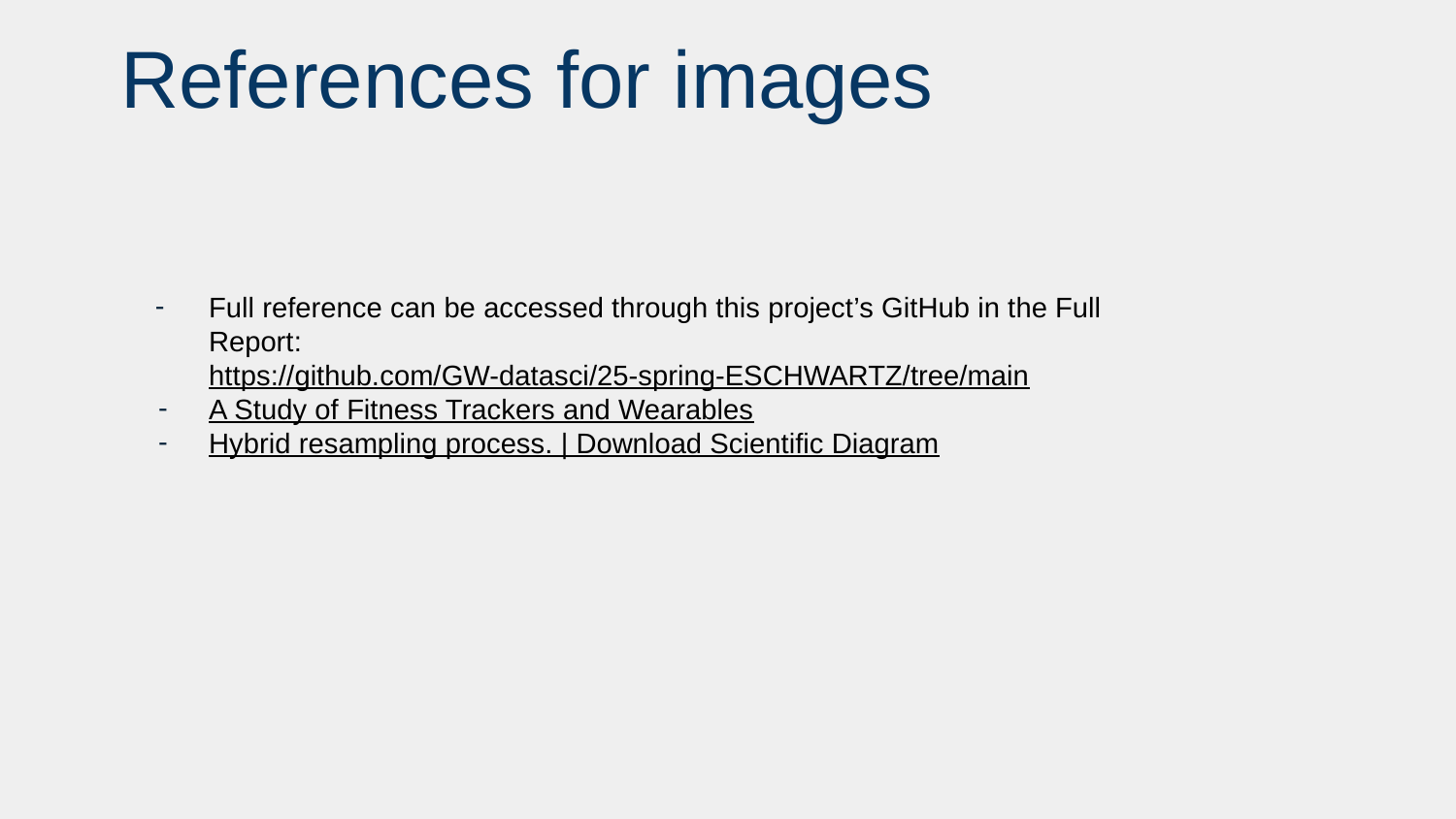

# References for images
Full reference can be accessed through this project’s GitHub in the Full Report: https://github.com/GW-datasci/25-spring-ESCHWARTZ/tree/main
A Study of Fitness Trackers and Wearables
Hybrid resampling process. | Download Scientific Diagram